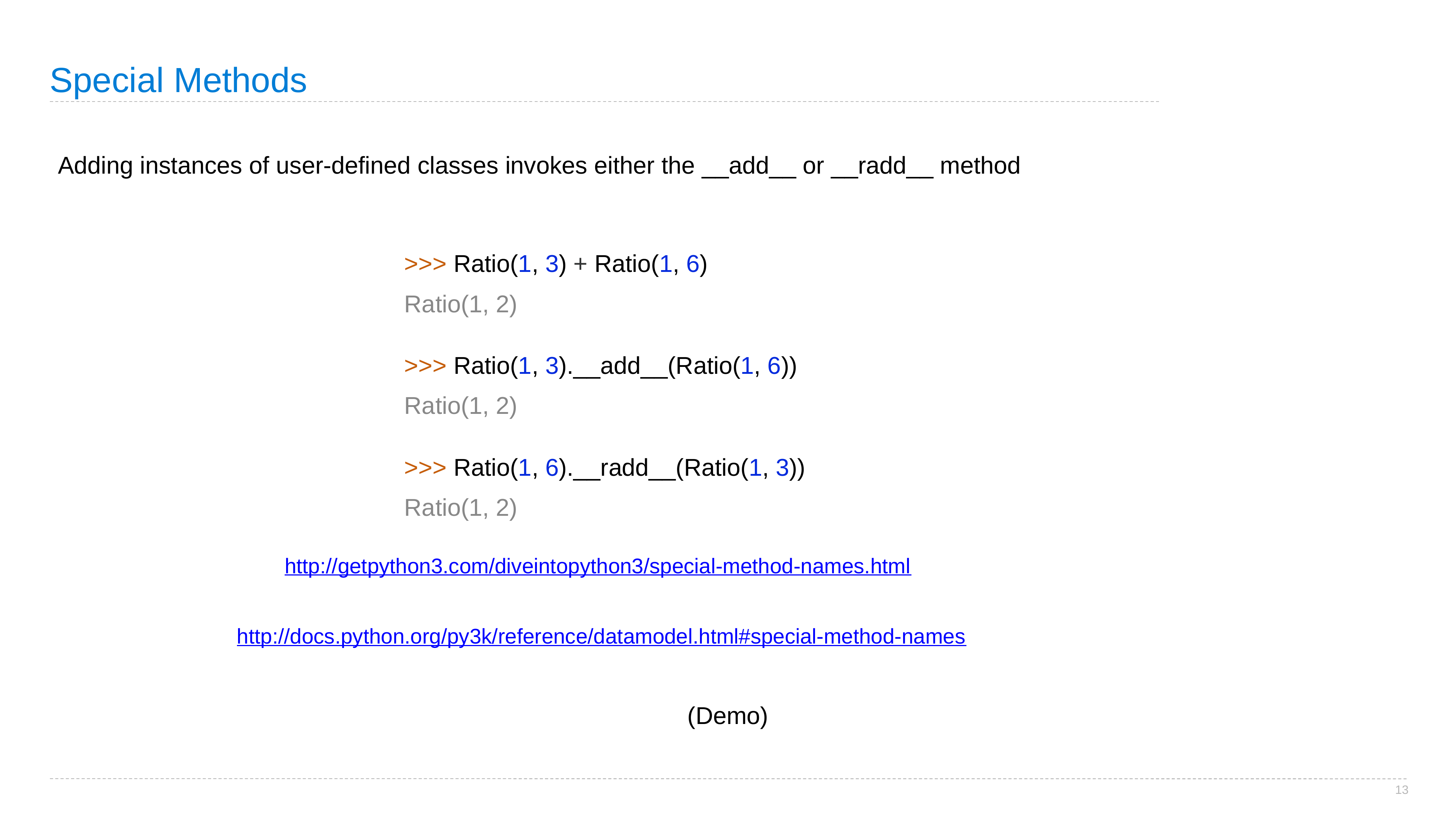

# Special Methods

Adding instances of user-defined classes invokes either the __add__ or __radd__ method
>>> Ratio(1, 3) + Ratio(1, 6)
Ratio(1, 2)
>>> Ratio(1, 3).__add__(Ratio(1, 6))
Ratio(1, 2)
>>> Ratio(1, 6).__radd__(Ratio(1, 3))
Ratio(1, 2)
http://getpython3.com/diveintopython3/special-method-names.html
http://docs.python.org/py3k/reference/datamodel.html#special-method-names
(Demo)

13